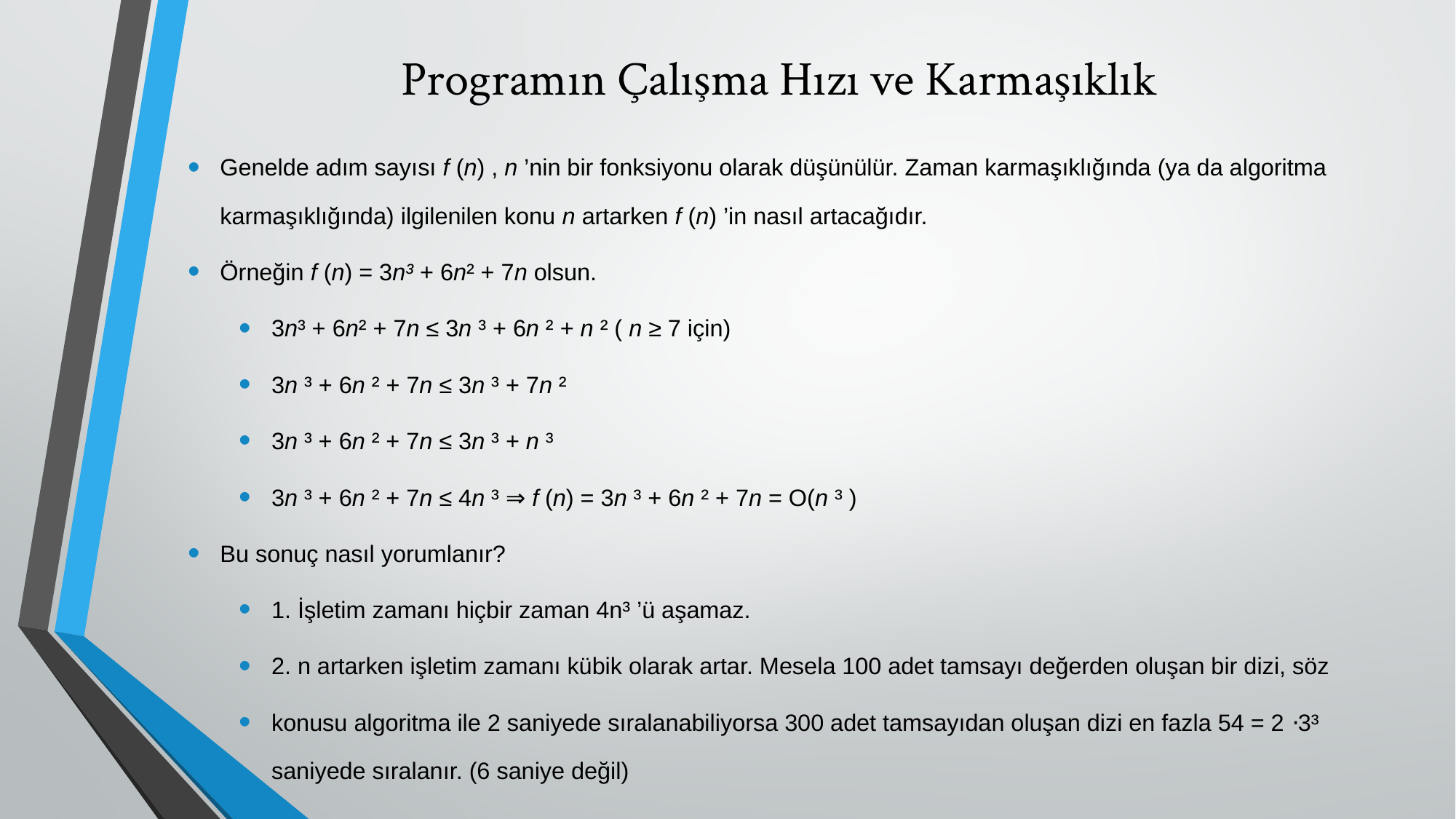

# Programın Çalışma Hızı ve Karmaşıklık
Genelde adım sayısı f (n) , n ’nin bir fonksiyonu olarak düşünülür. Zaman karmaşıklığında (ya da algoritma karmaşıklığında) ilgilenilen konu n artarken f (n) ’in nasıl artacağıdır.
Örneğin f (n) = 3n³ + 6n² + 7n olsun.
3n³ + 6n² + 7n ≤ 3n ³ + 6n ² + n ² ( n ≥ 7 için)
3n ³ + 6n ² + 7n ≤ 3n ³ + 7n ²
3n ³ + 6n ² + 7n ≤ 3n ³ + n ³
3n ³ + 6n ² + 7n ≤ 4n ³ ⇒ f (n) = 3n ³ + 6n ² + 7n = Ο(n ³ )
Bu sonuç nasıl yorumlanır?
1. İşletim zamanı hiçbir zaman 4n³ ’ü aşamaz.
2. n artarken işletim zamanı kübik olarak artar. Mesela 100 adet tamsayı değerden oluşan bir dizi, söz
konusu algoritma ile 2 saniyede sıralanabiliyorsa 300 adet tamsayıdan oluşan dizi en fazla 54 = 2 ⋅3³ saniyede sıralanır. (6 saniye değil)